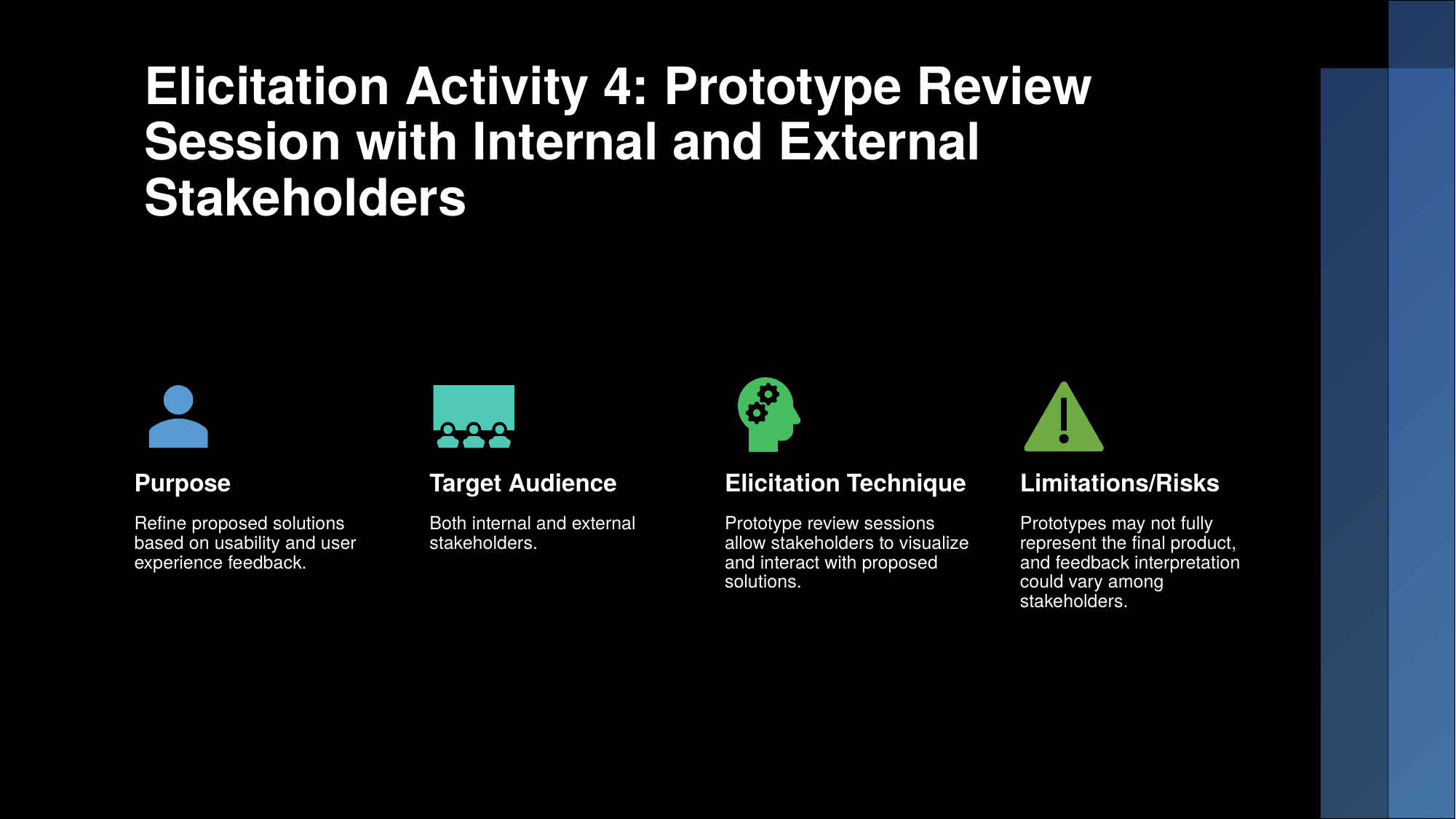

# Elicitation Activity 4: Prototype Review Session with Internal and External Stakeholders

Purpose
Refine proposed solutions based on usability and user experience feedback.
Target Audience
Both internal and external stakeholders.
Elicitation Technique
Prototype review sessions allow stakeholders to visualize and interact with proposed solutions.
Limitations/Risks
Prototypes may not fully represent the final product, and feedback interpretation could vary among stakeholders.